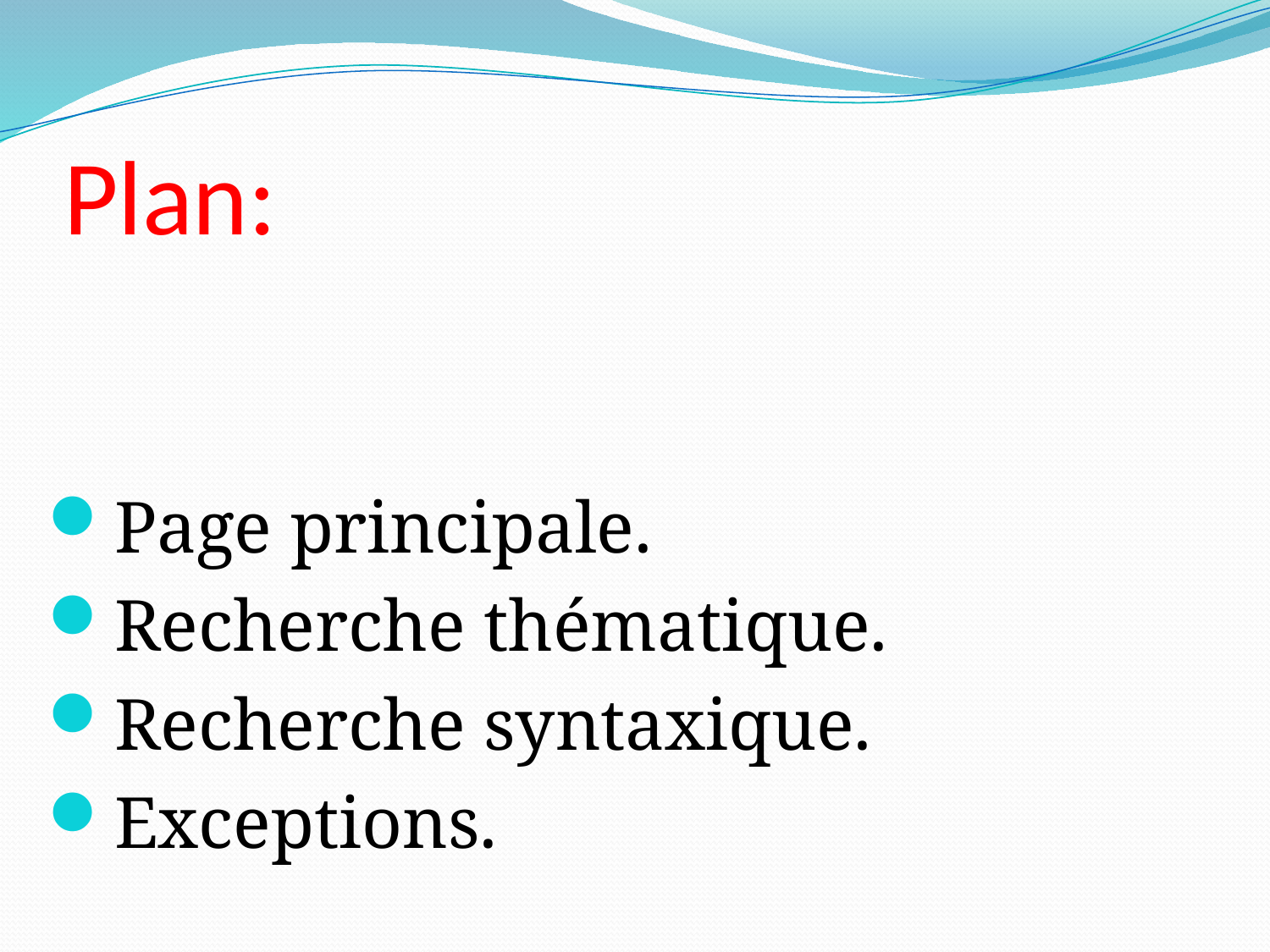

# Plan:
Page principale.
Recherche thématique.
Recherche syntaxique.
Exceptions.